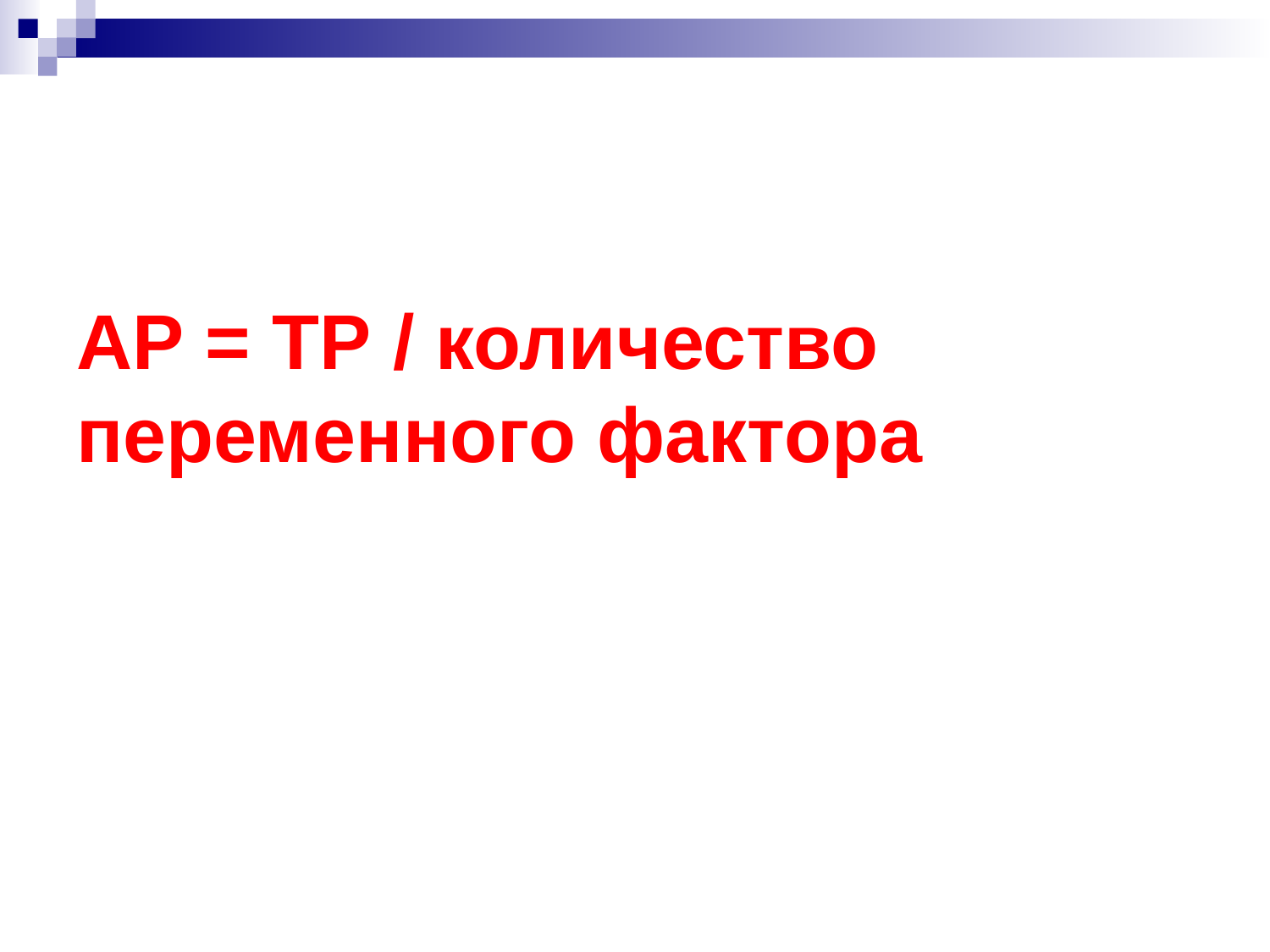

# АР = ТР / количество переменного фактора